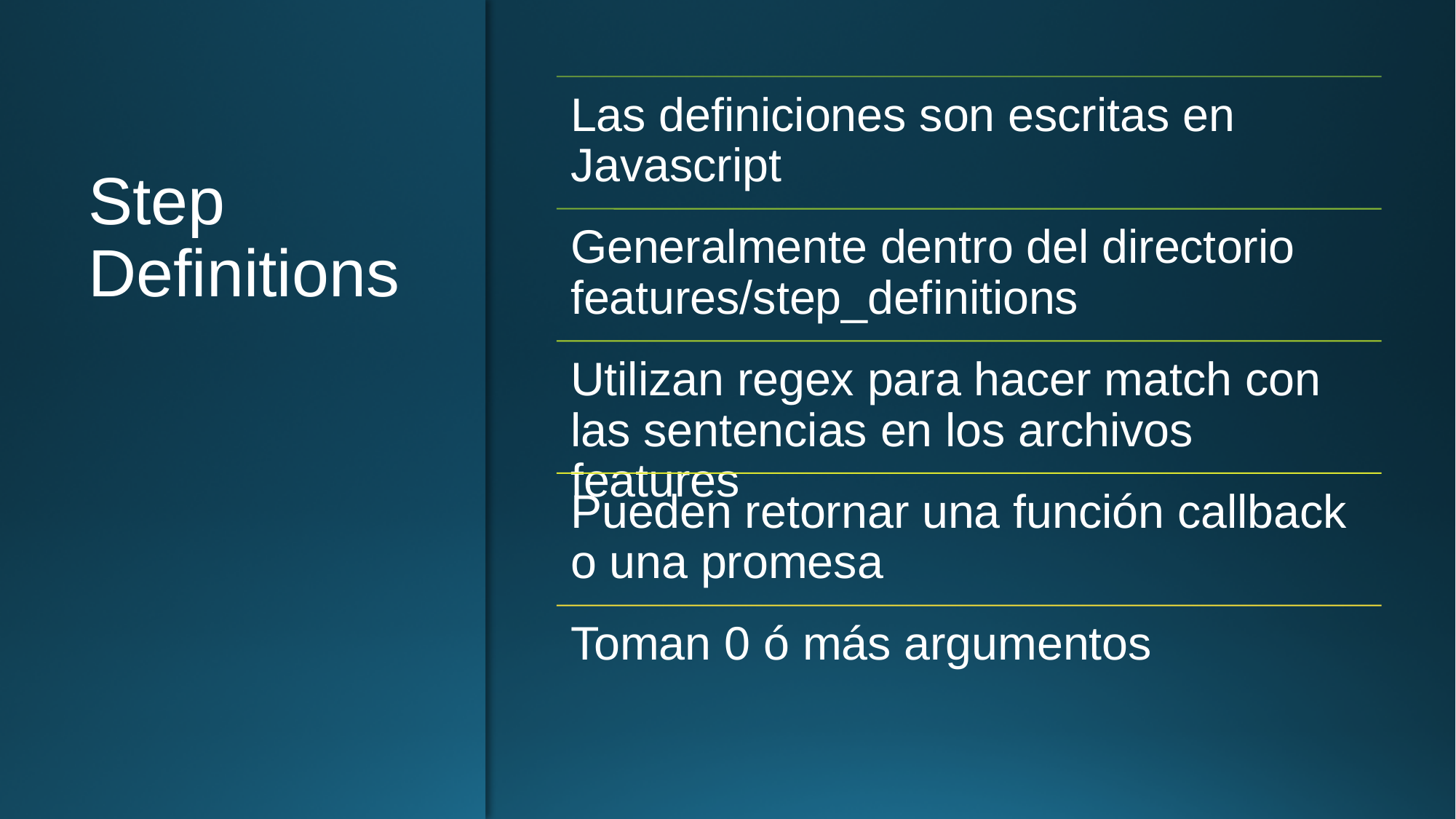

Las definiciones son escritas en Javascript
Generalmente dentro del directorio features/step_definitions
Utilizan regex para hacer match con las sentencias en los archivos features
Pueden retornar una función callback o una promesa
Toman 0 ó más argumentos
# Step Definitions